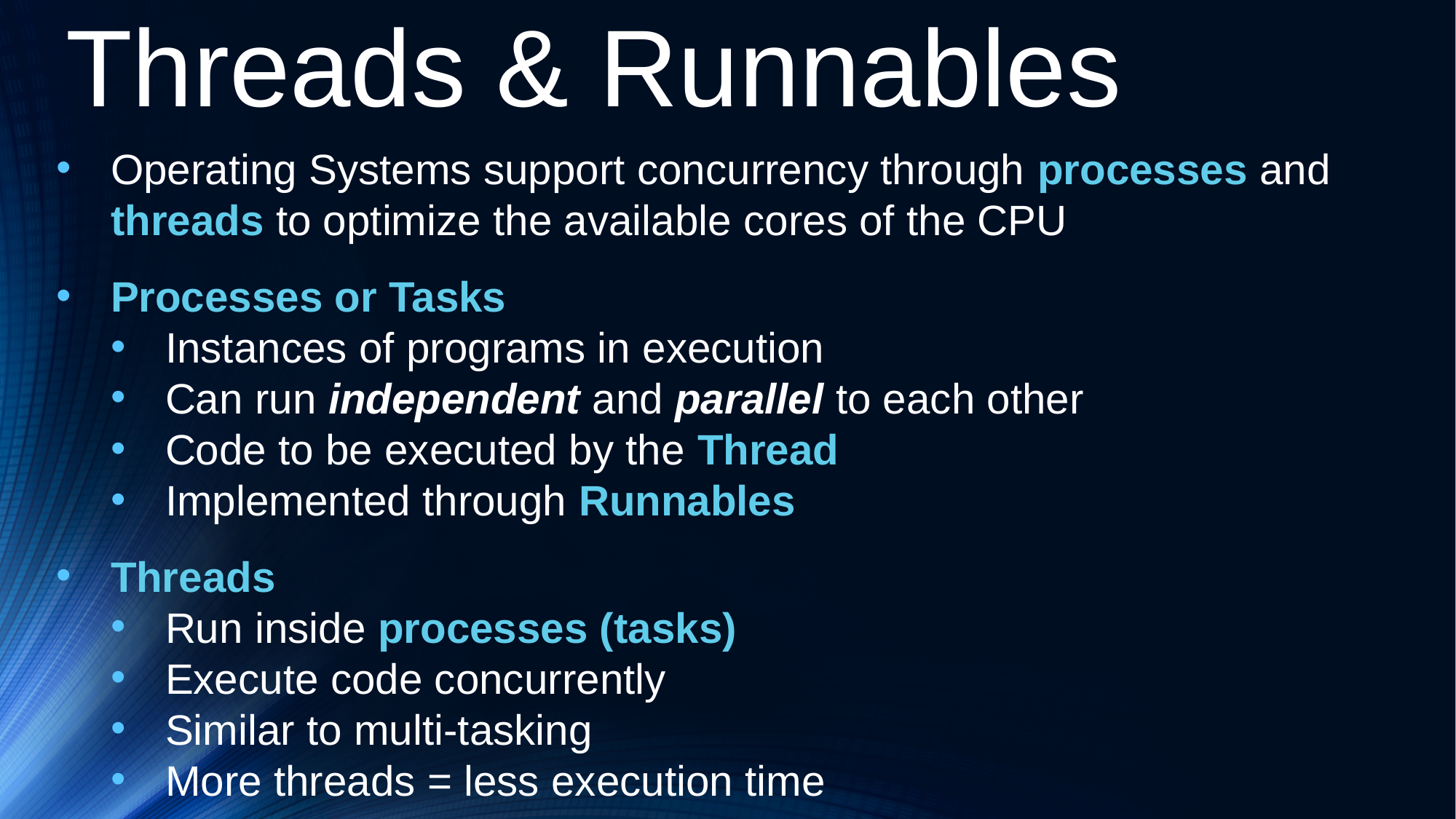

Threads & Runnables

Operating Systems support concurrency through processes and threads to optimize the available cores of the CPU
Processes or Tasks
Instances of programs in execution
Can run independent and parallel to each other
Code to be executed by the Thread
Implemented through Runnables
Threads
Run inside processes (tasks)
Execute code concurrently
Similar to multi-tasking
More threads = less execution time